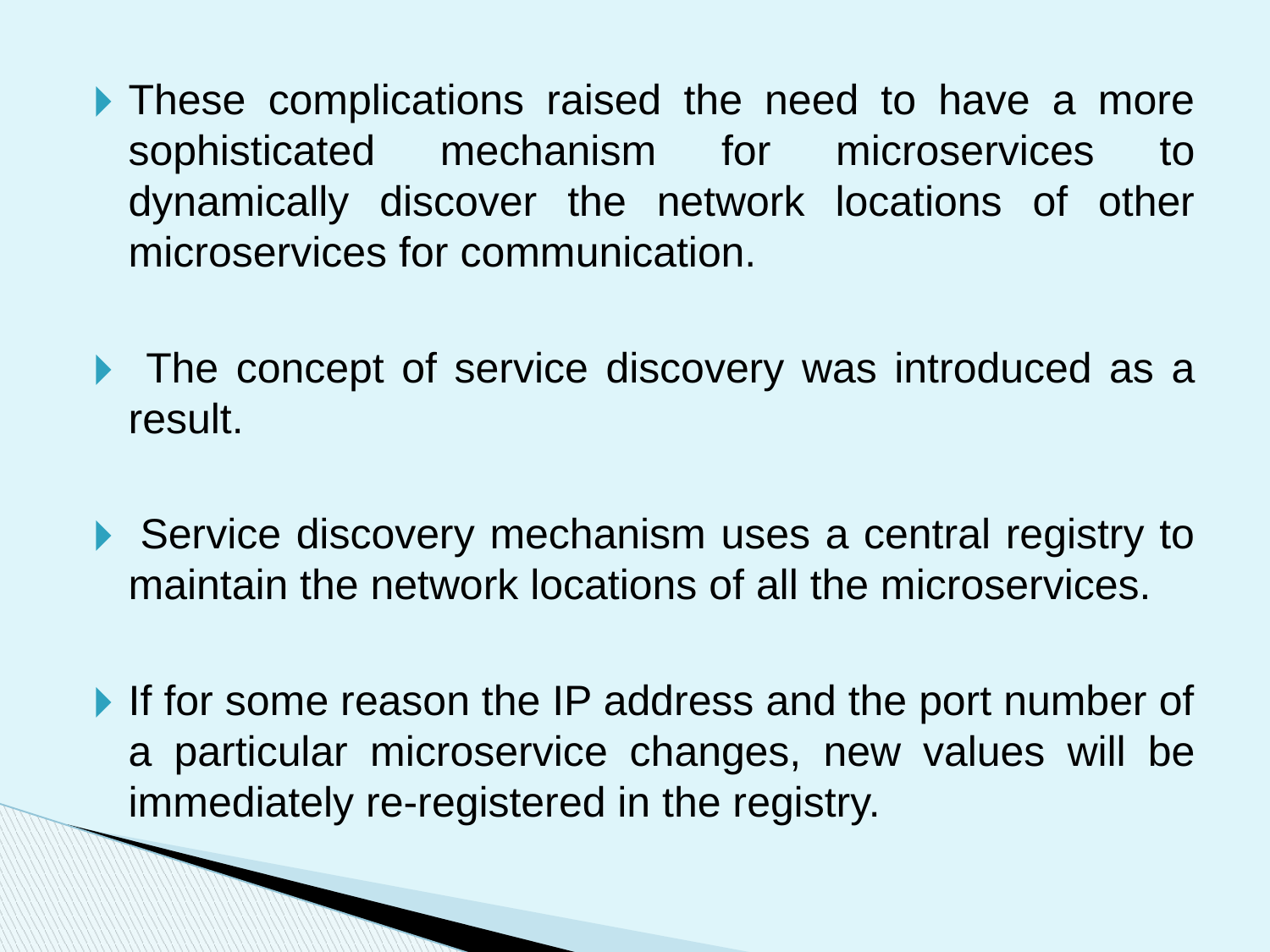

These complications raised the need to have a more sophisticated mechanism for microservices to dynamically discover the network locations of other microservices for communication.

 The concept of service discovery was introduced as a result.

 Service discovery mechanism uses a central registry to maintain the network locations of all the microservices.

If for some reason the IP address and the port number of a particular microservice changes, new values will be immediately re-registered in the registry.